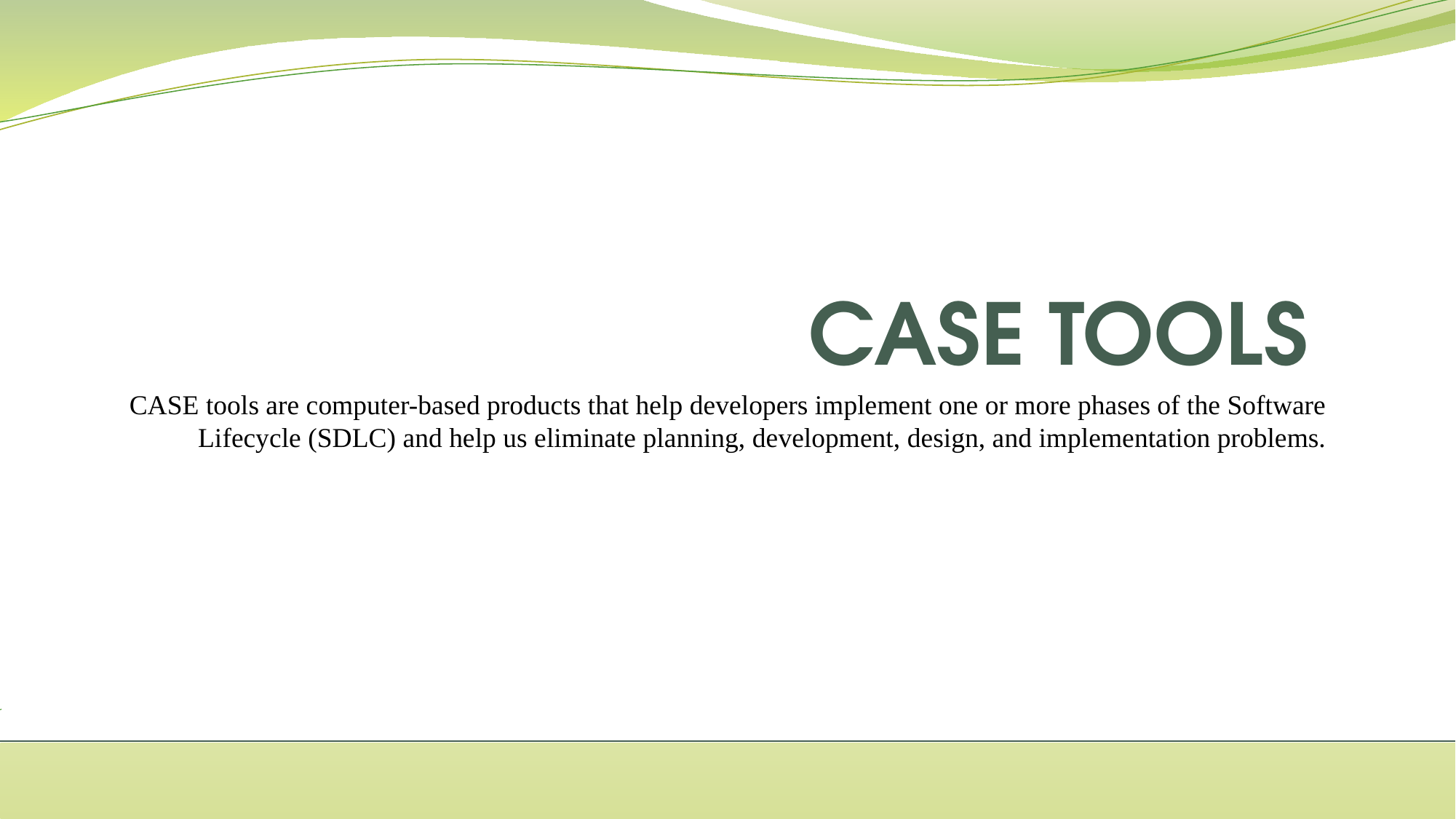

# CASE TOOLS
CASE tools are computer-based products that help developers implement one or more phases of the Software Lifecycle (SDLC) and help us eliminate planning, development, design, and implementation problems.